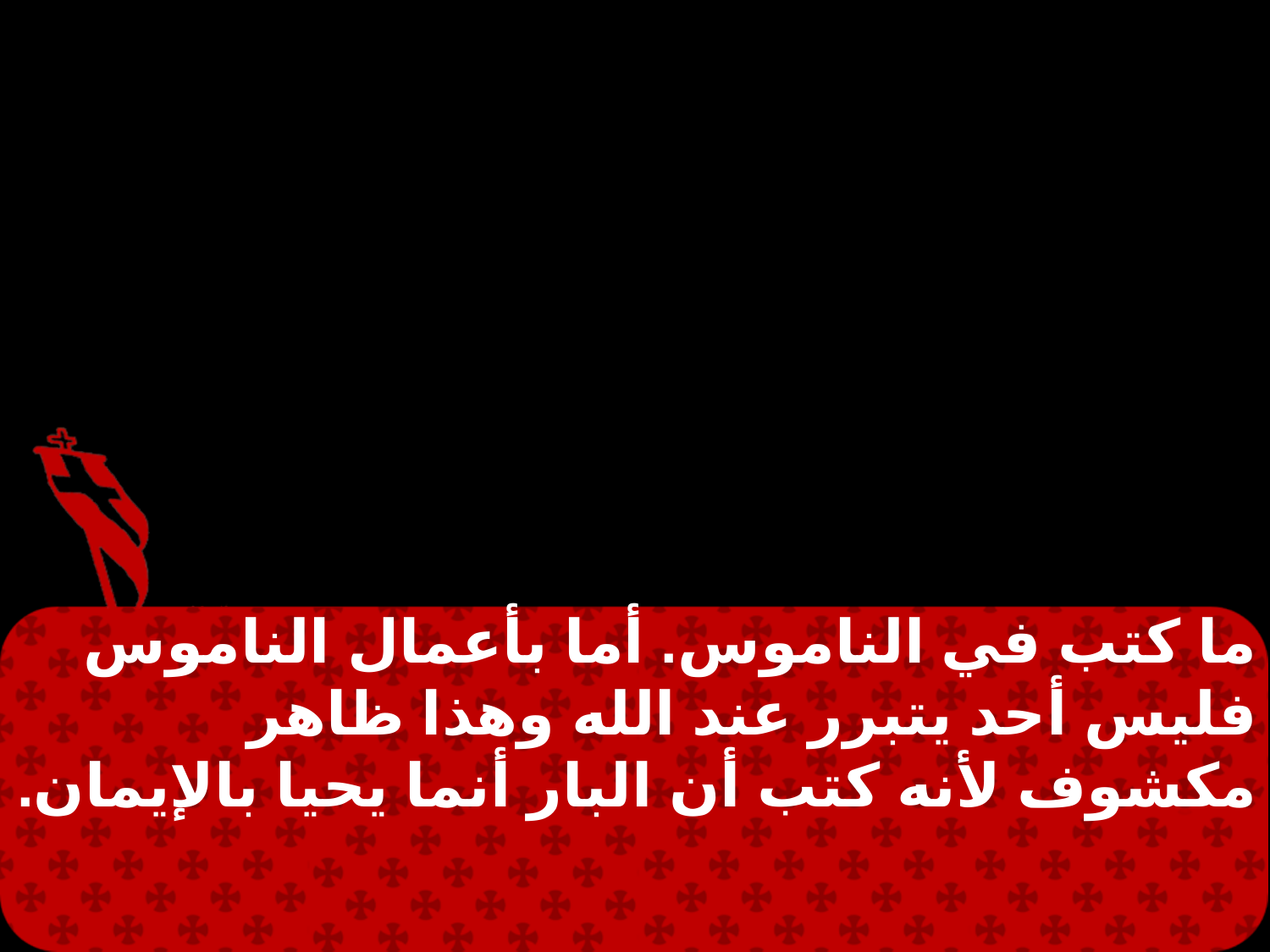

ما كتب في الناموس. أما بأعمال الناموس فليس أحد يتبرر عند الله وهذا ظاهر مكشوف لأنه كتب أن البار أنما يحيا بالإيمان.